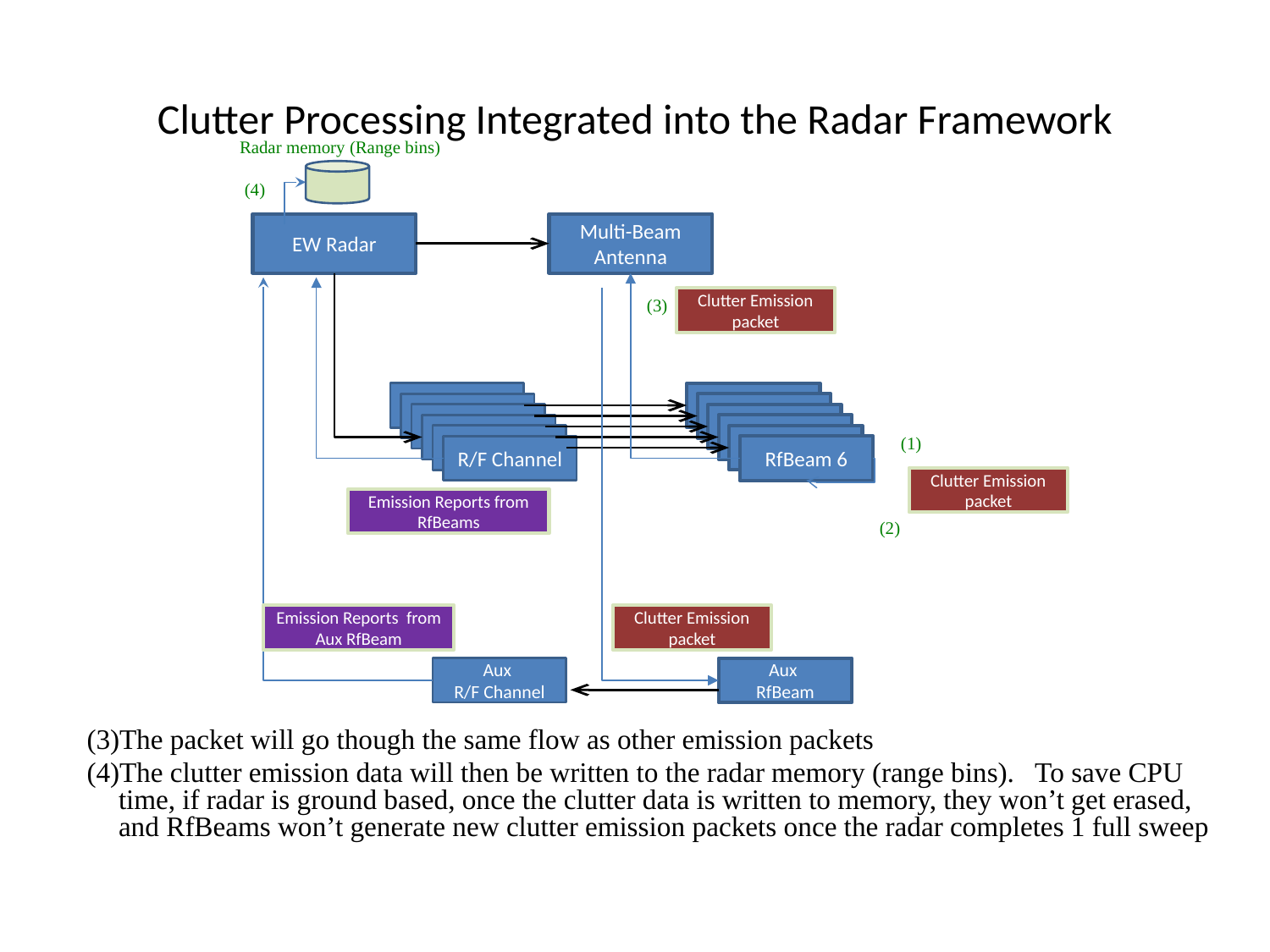

# Clutter Processing Integrated into the Radar Framework
Radar memory (Range bins)

(4)
EW Radar
Multi-Beam
Antenna
(3)
Clutter Emission packet
R/F Channel
RfBeam 1
R/F Channel
RfBeam 2
R/F Channel
RfBeam 3
R/F Channel
RfBeam 4
R/F Channel
RfBeam 5
(1)
R/F Channel
RfBeam 6
Clutter Emission packet
Emission Reports from RfBeams
(2)
Emission Reports  from Aux RfBeam
Clutter Emission packet
Aux
R/F Channel
Aux
RfBeam
The packet will go though the same flow as other emission packets
The clutter emission data will then be written to the radar memory (range bins).   To save CPU time, if radar is ground based, once the clutter data is written to memory, they won’t get erased, and RfBeams won’t generate new clutter emission packets once the radar completes 1 full sweep